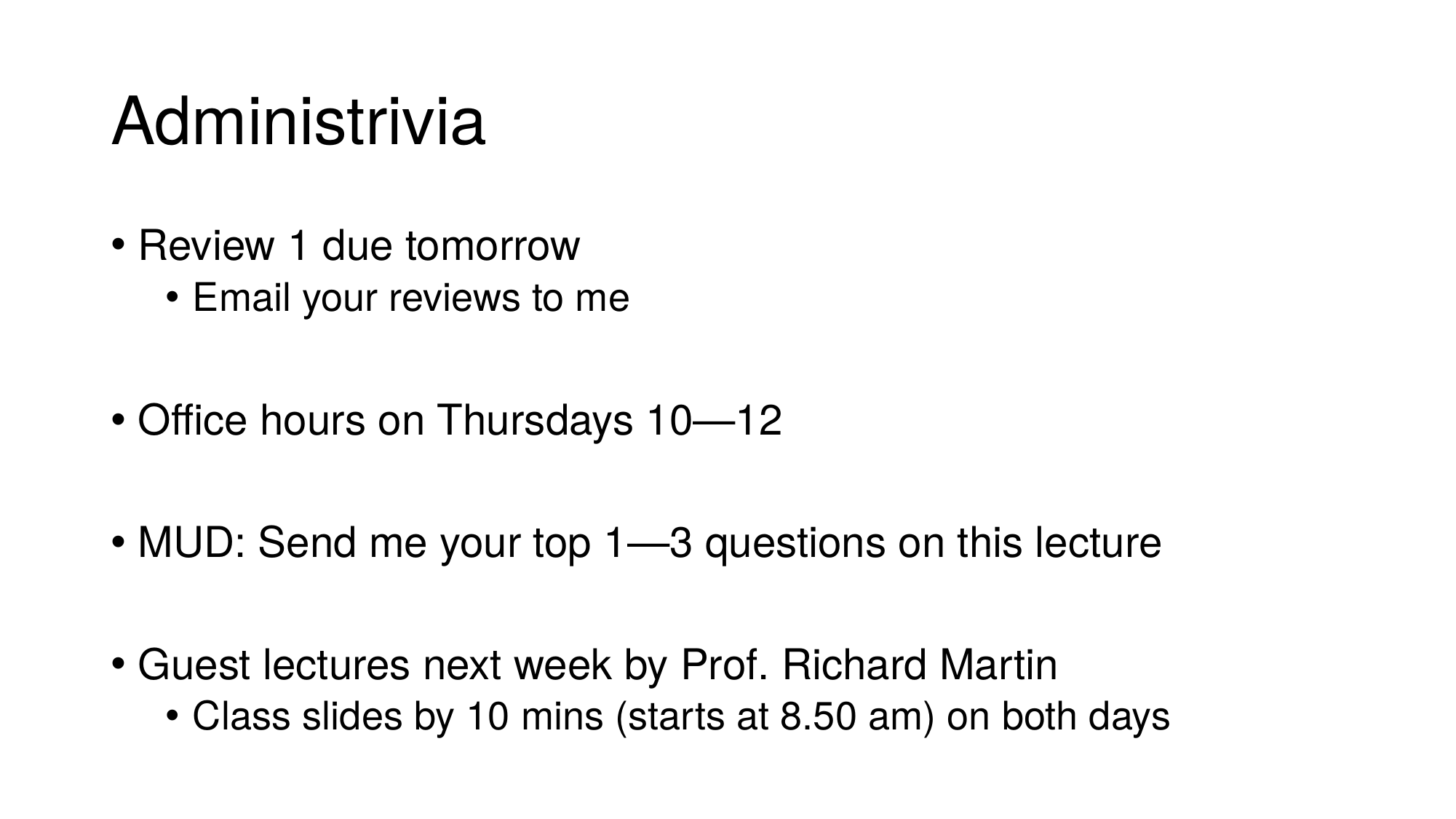

# Administrivia
Review 1 due tomorrow
Email your reviews to me

Office hours on Thursdays 10—12

MUD: Send me your top 1—3 questions on this lecture

Guest lectures next week by Prof. Richard Martin
Class slides by 10 mins (starts at 8.50 am) on both days